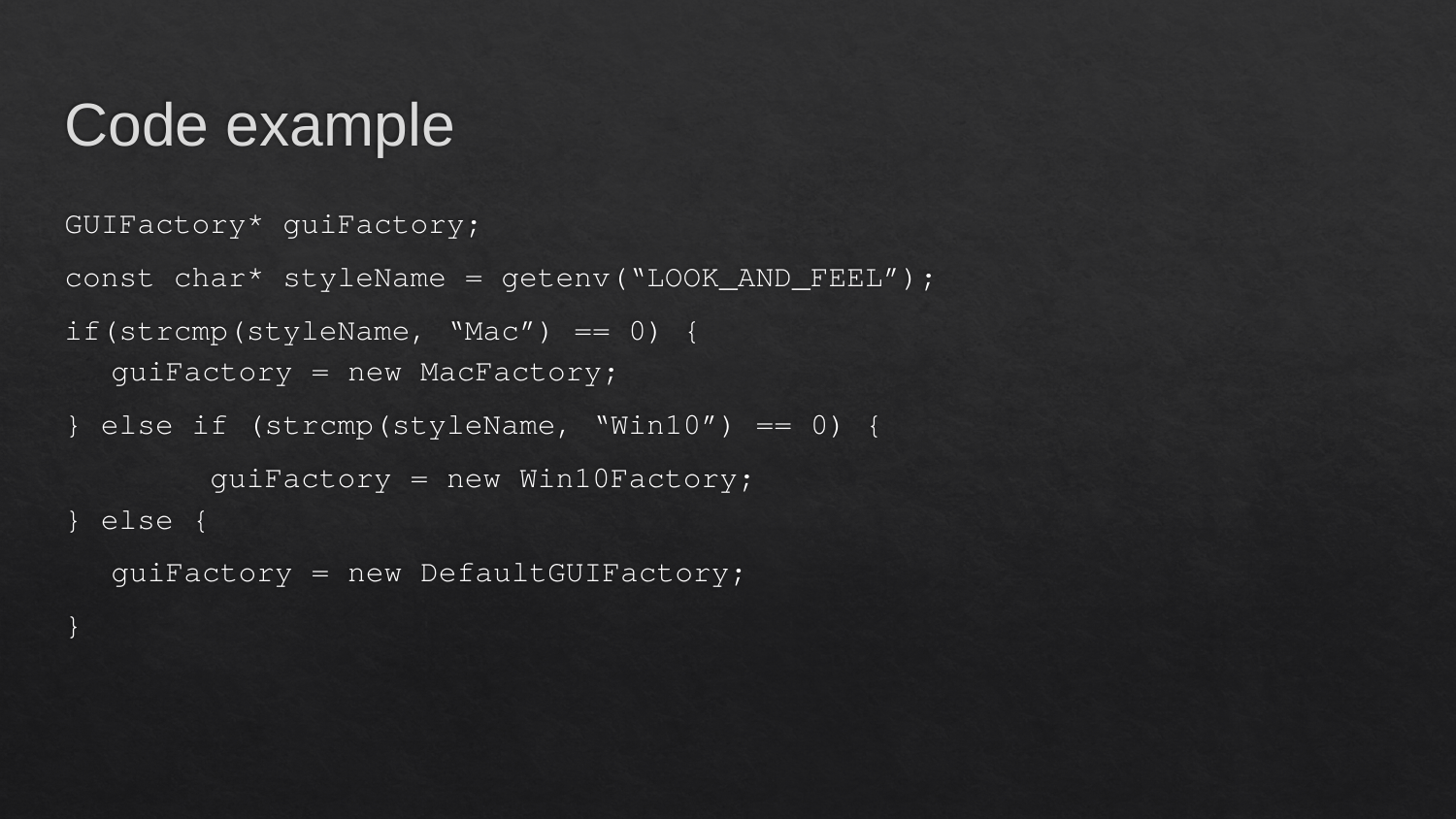

# Code example
GUIFactory* guiFactory;
const char* styleName = getenv(“LOOK_AND_FEEL”);
if(strcmp(styleName, “Mac”) == 0) {
guiFactory = new MacFactory;
} else if (strcmp(styleName, “Win10”) == 0) {
	guiFactory = new Win10Factory;
} else {
guiFactory = new DefaultGUIFactory;
}